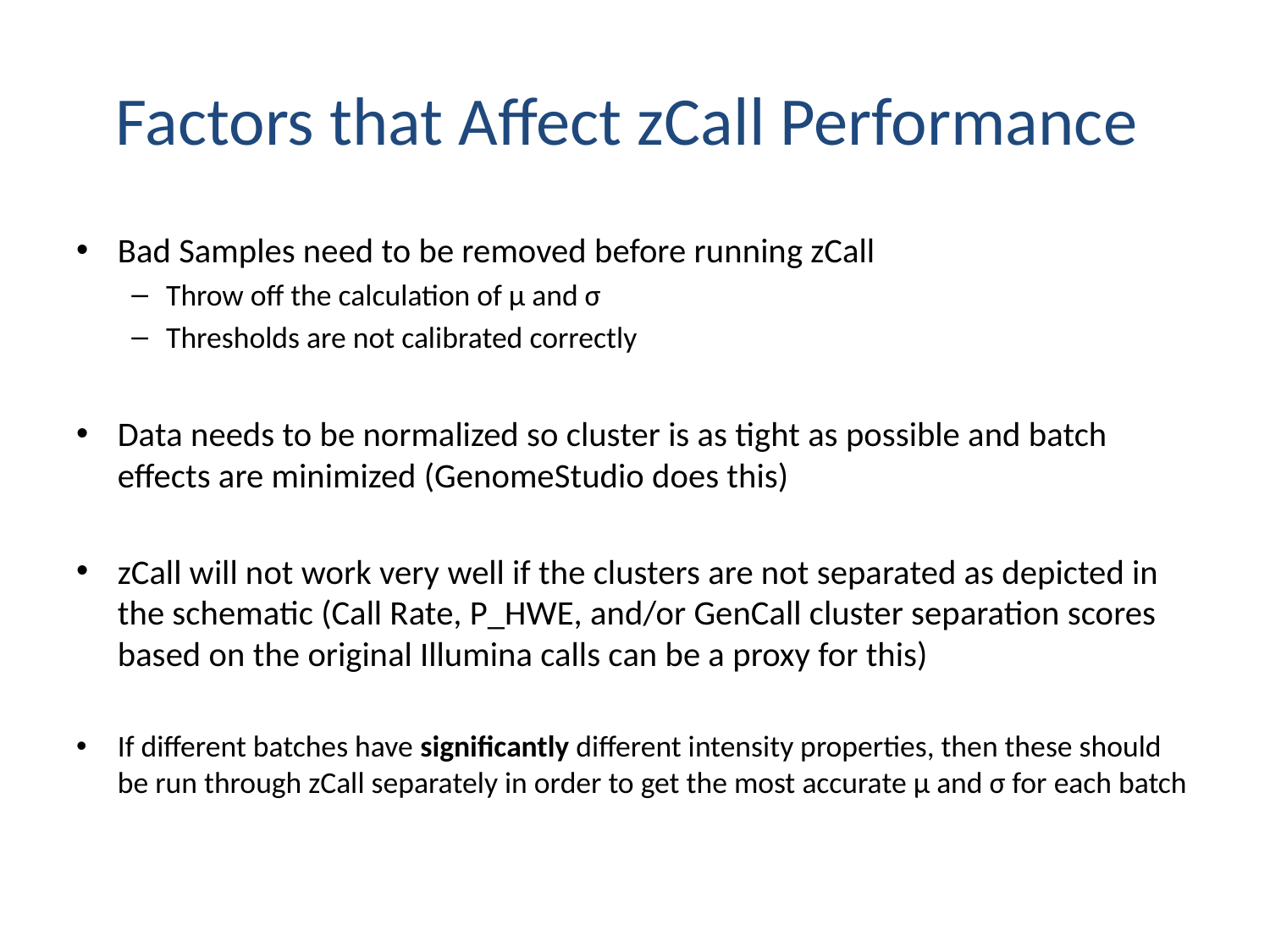

# Factors that Affect zCall Performance
Bad Samples need to be removed before running zCall
Throw off the calculation of μ and σ
Thresholds are not calibrated correctly

Data needs to be normalized so cluster is as tight as possible and batch effects are minimized (GenomeStudio does this)

zCall will not work very well if the clusters are not separated as depicted in the schematic (Call Rate, P_HWE, and/or GenCall cluster separation scores based on the original Illumina calls can be a proxy for this)

If different batches have significantly different intensity properties, then these should be run through zCall separately in order to get the most accurate μ and σ for each batch